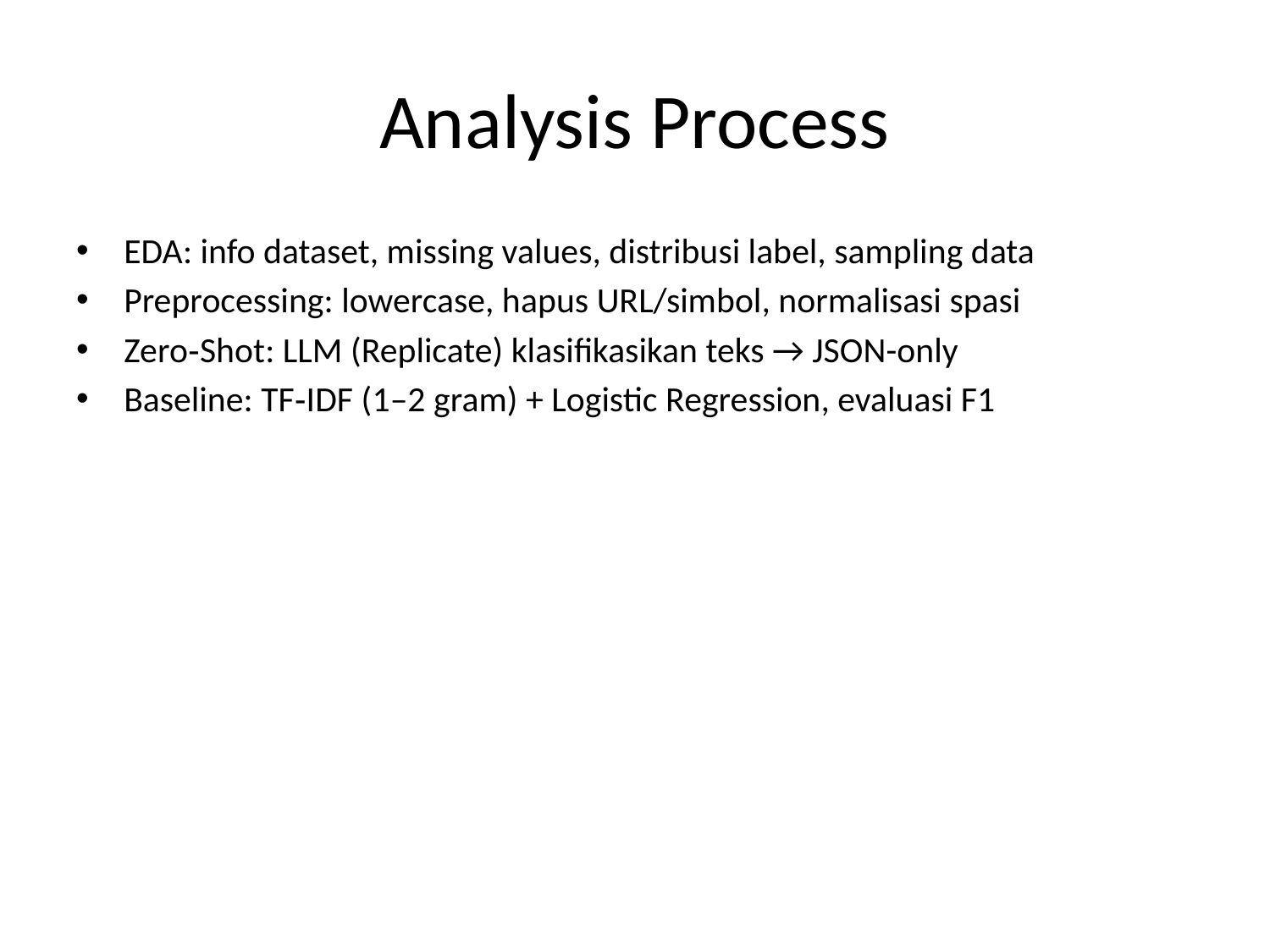

# Analysis Process
EDA: info dataset, missing values, distribusi label, sampling data
Preprocessing: lowercase, hapus URL/simbol, normalisasi spasi
Zero‑Shot: LLM (Replicate) klasifikasikan teks → JSON-only
Baseline: TF‑IDF (1–2 gram) + Logistic Regression, evaluasi F1